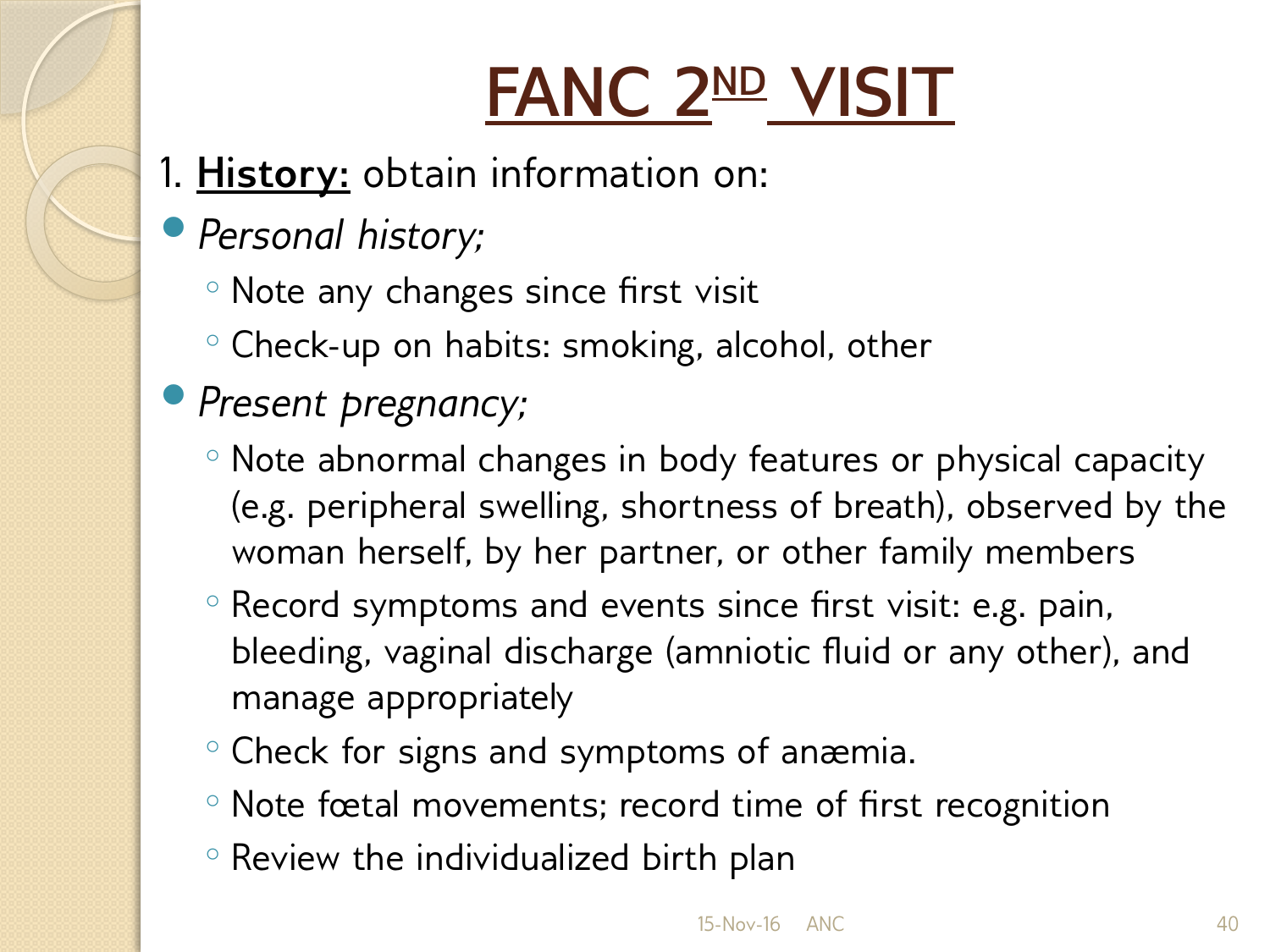

# FANC 2ND VISIT
1. History: obtain information on:
Personal history;
Note any changes since first visit
Check-up on habits: smoking, alcohol, other
Present pregnancy;
Note abnormal changes in body features or physical capacity (e.g. peripheral swelling, shortness of breath), observed by the woman herself, by her partner, or other family members
Record symptoms and events since first visit: e.g. pain, bleeding, vaginal discharge (amniotic fluid or any other), and manage appropriately
Check for signs and symptoms of anaemia.
Note foetal movements; record time of first recognition
Review the individualized birth plan
15-Nov-16
ANC
40